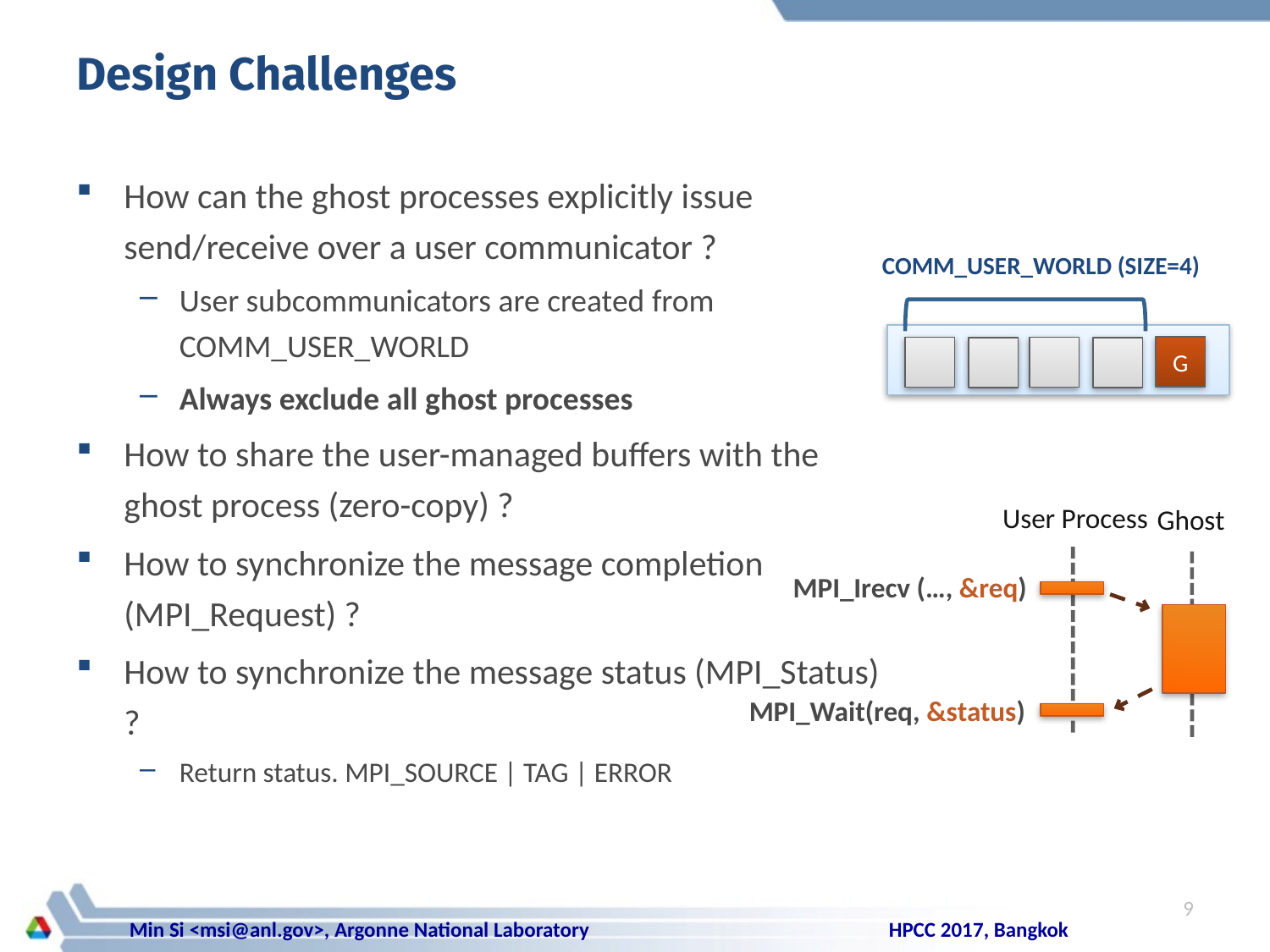

# Design Challenges
How can the ghost processes explicitly issue send/receive over a user communicator ?
User subcommunicators are created from COMM_USER_WORLD
Always exclude all ghost processes
How to share the user-managed buffers with the ghost process (zero-copy) ?
How to synchronize the message completion (MPI_Request) ?
How to synchronize the message status (MPI_Status) ?
Return status. MPI_SOURCE | TAG | ERROR

COMM_USER_WORLD (SIZE=4)

G

User Process
Ghost

MPI_Irecv (…, &req)
MPI_Wait(req, &status)
9
HPCC 2017, Bangkok